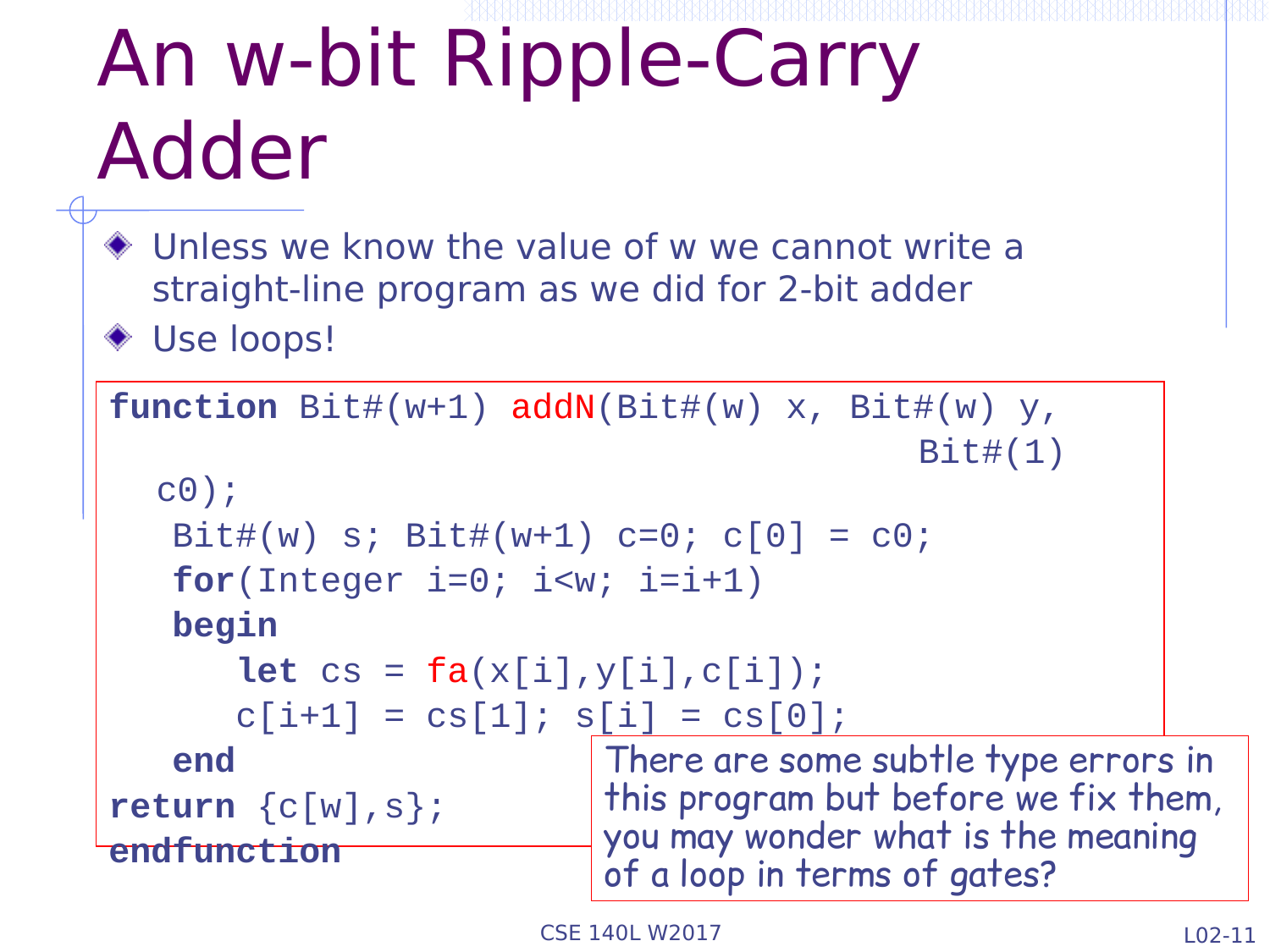

# An w-bit Ripple-Carry Adder
Unless we know the value of w we cannot write a straight-line program as we did for 2-bit adder
Use loops!
function Bit#(w+1) addN(Bit#(w) x, Bit#(w) y,
							Bit#(1) c0);
   Bit#(w) s; Bit#(w+1) c=0; c[0] = c0;
   for(Integer i=0; i<w; i=i+1)
   begin
      let cs = fa(x[i],y[i],c[i]);
      c[i+1] = cs[1]; s[i] = cs[0];
   end
return {c[w],s};
endfunction

There are some subtle type errors in this program but before we fix them, you may wonder what is the meaning of a loop in terms of gates?
CSE 140L W2017
L02-11